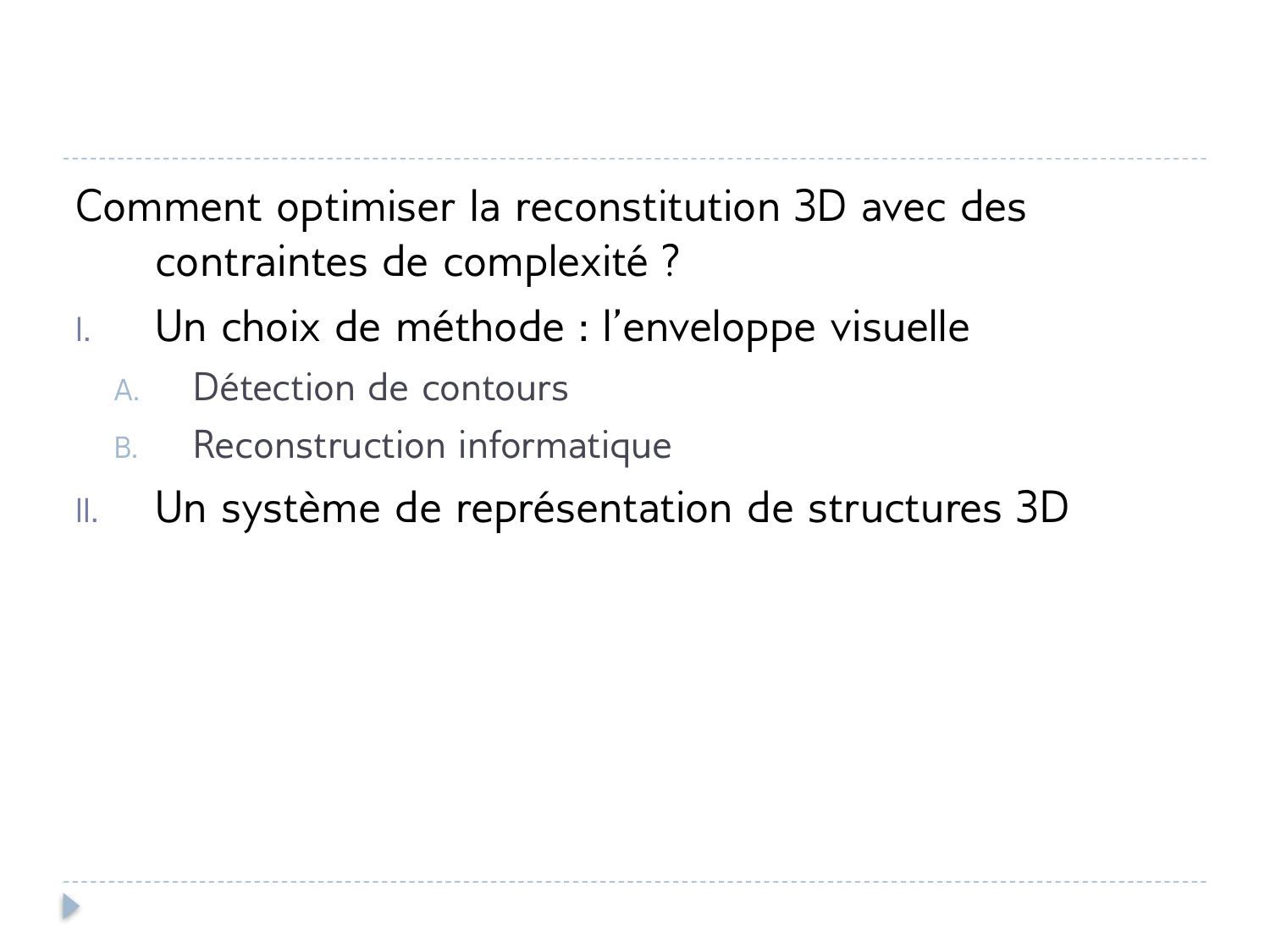

#
Comment optimiser la reconstitution 3D avec des contraintes de complexité ?
Un choix de méthode : l’enveloppe visuelle
Détection de contours
Reconstruction informatique
Un système de représentation de structures 3D